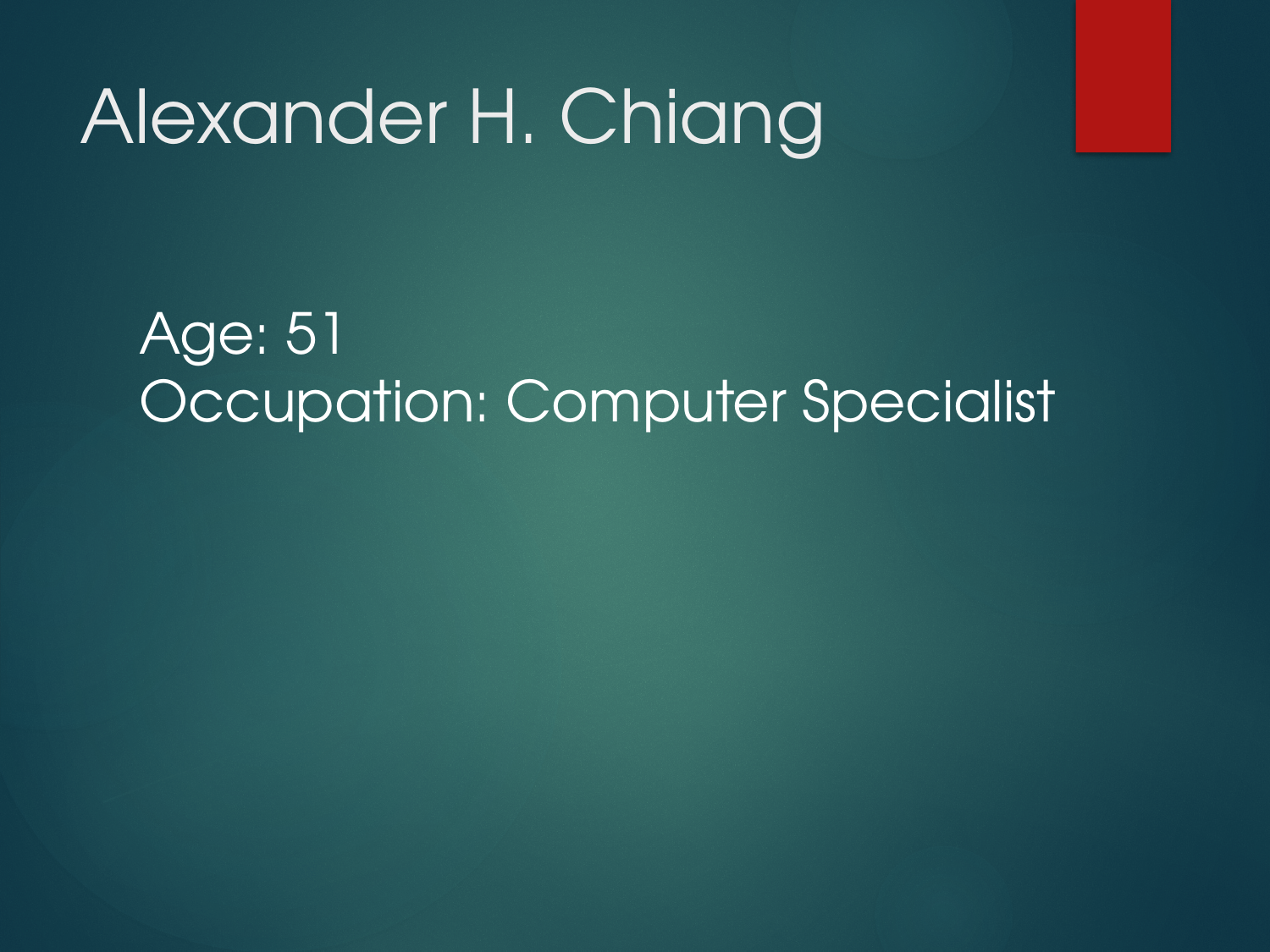

# Alexander H. Chiang

Age: 51
Occupation: Computer Specialist